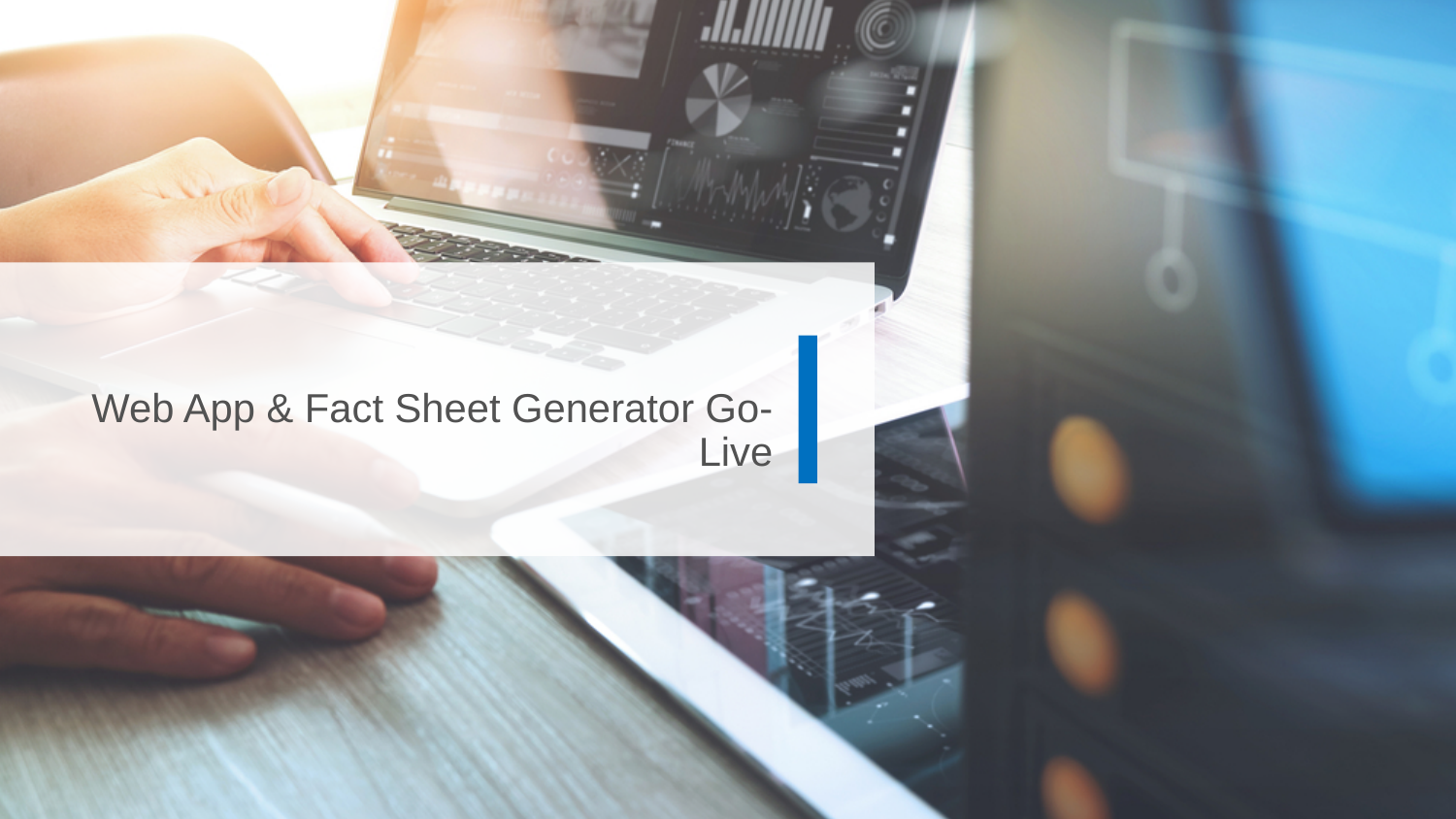

Web App & Fact Sheet Generator Go-Live